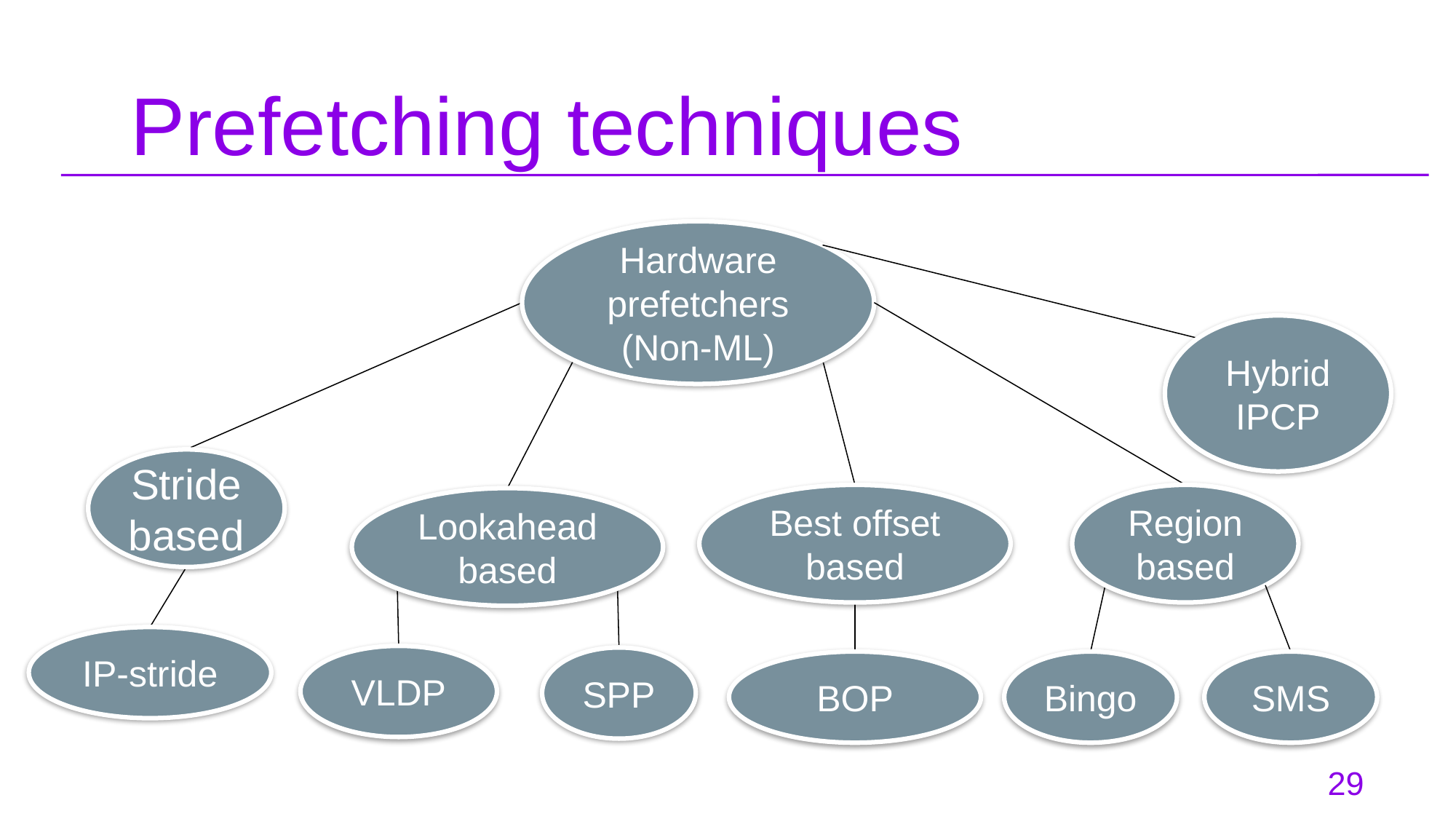

# Prefetching techniques
Hardware prefetchers (Non-ML)
Hybrid
IPCP
Stride based
Best offset based
Region based
Lookahead based
IP-stride
VLDP
SPP
BOP
Bingo
SMS
29